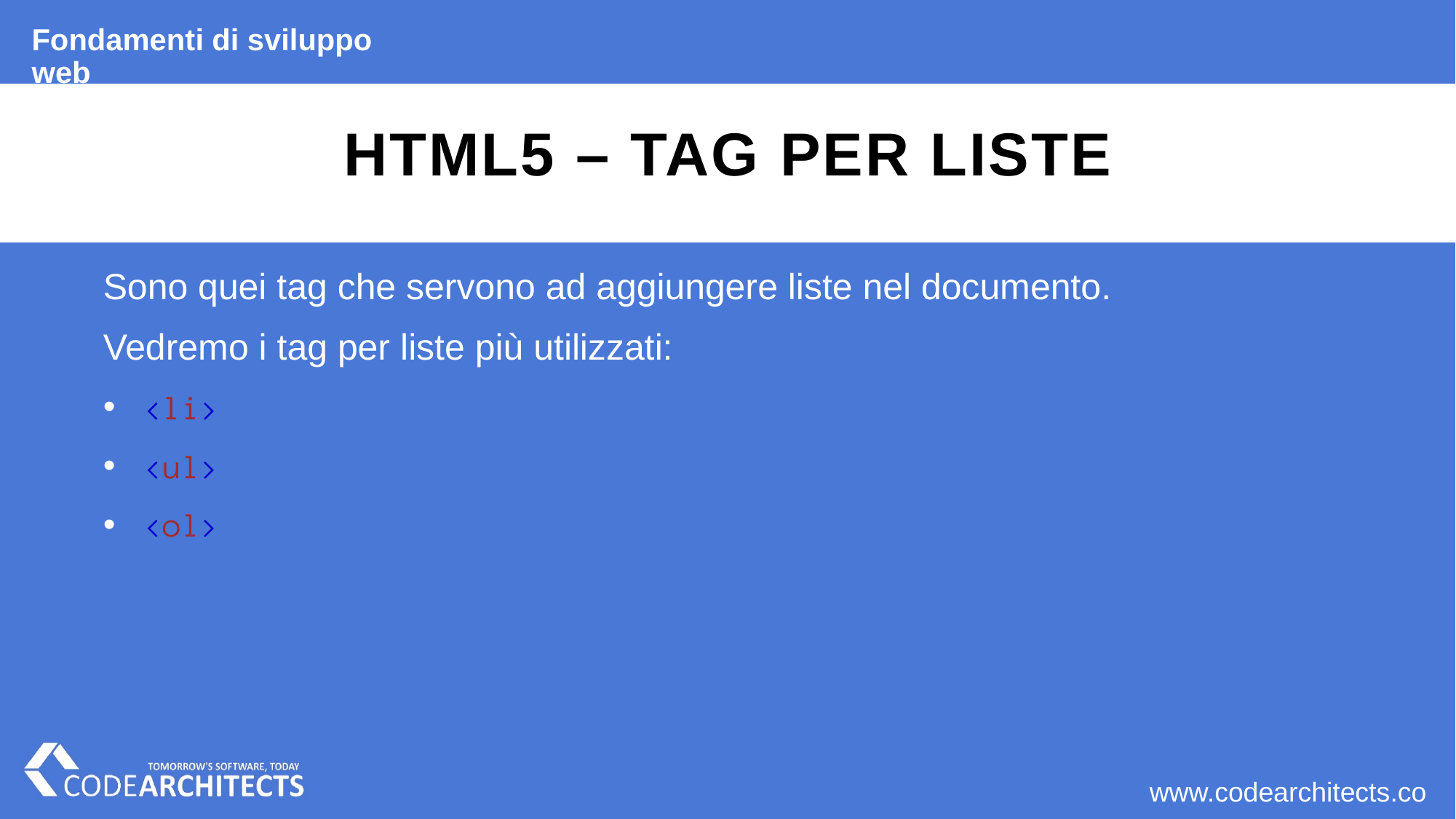

Fondamenti di sviluppo web

# HTML5 – TAG per liste
Sono quei tag che servono ad aggiungere liste nel documento.
Vedremo i tag per liste più utilizzati:
<li>
<ul>
<ol>